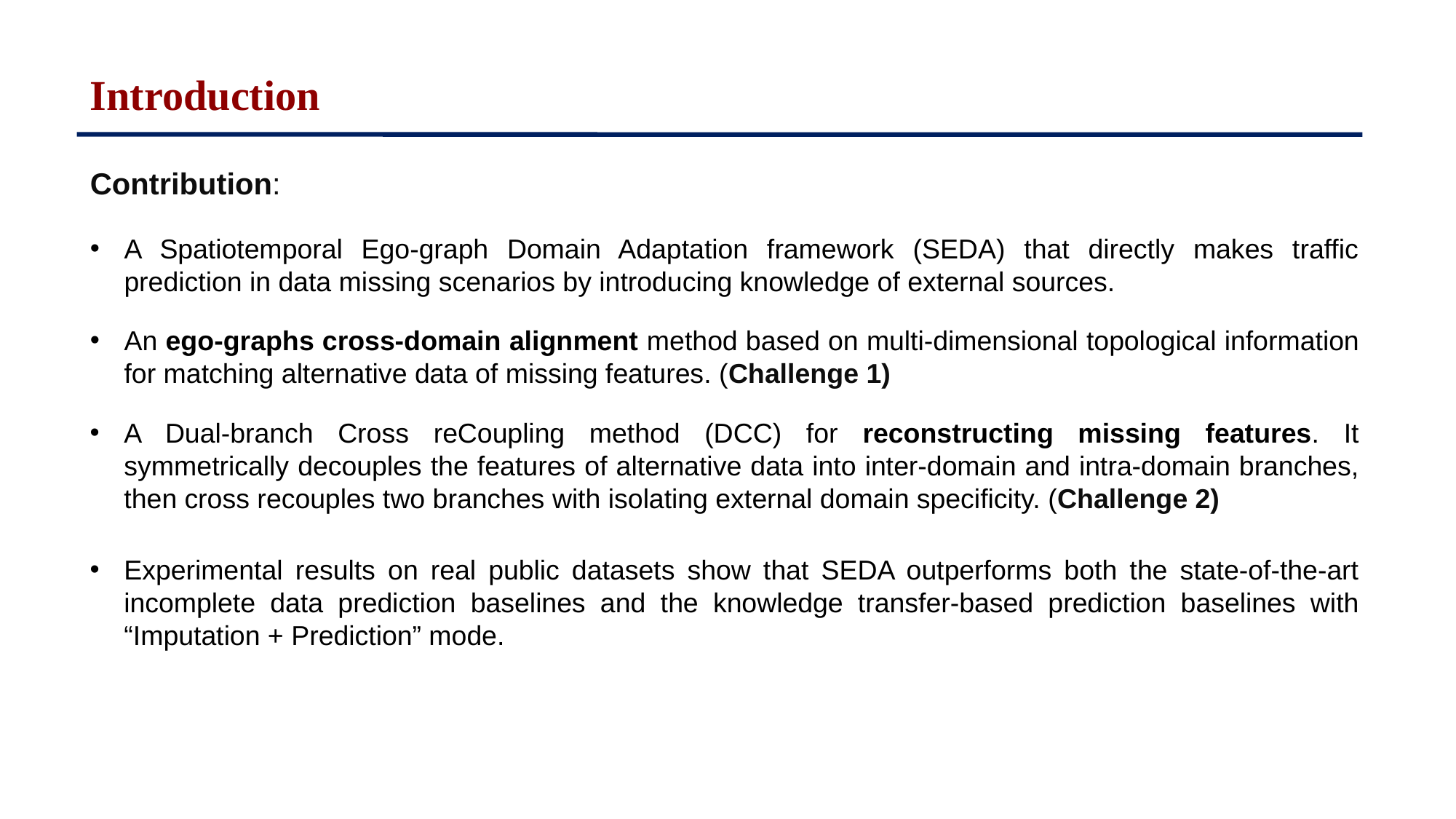

Introduction
Contribution:
A Spatiotemporal Ego-graph Domain Adaptation framework (SEDA) that directly makes traffic prediction in data missing scenarios by introducing knowledge of external sources.
An ego-graphs cross-domain alignment method based on multi-dimensional topological information for matching alternative data of missing features. (Challenge 1)
A Dual-branch Cross reCoupling method (DCC) for reconstructing missing features. It symmetrically decouples the features of alternative data into inter-domain and intra-domain branches, then cross recouples two branches with isolating external domain specificity. (Challenge 2)
Experimental results on real public datasets show that SEDA outperforms both the state-of-the-art incomplete data prediction baselines and the knowledge transfer-based prediction baselines with “Imputation + Prediction” mode.
5